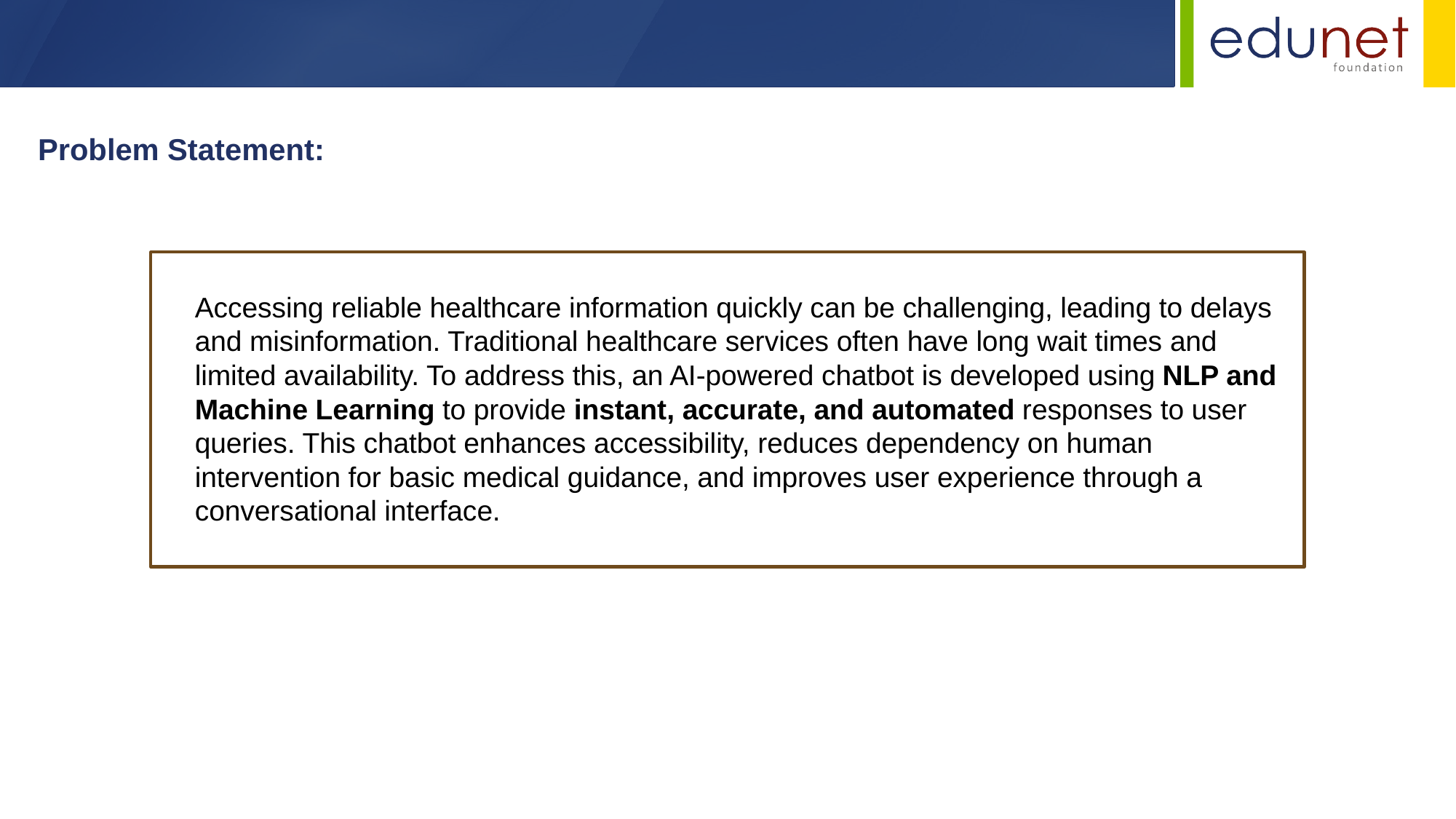

Problem Statement:

Accessing reliable healthcare information quickly can be challenging, leading to delays and misinformation. Traditional healthcare services often have long wait times and limited availability. To address this, an AI-powered chatbot is developed using NLP and Machine Learning to provide instant, accurate, and automated responses to user queries. This chatbot enhances accessibility, reduces dependency on human intervention for basic medical guidance, and improves user experience through a conversational interface.